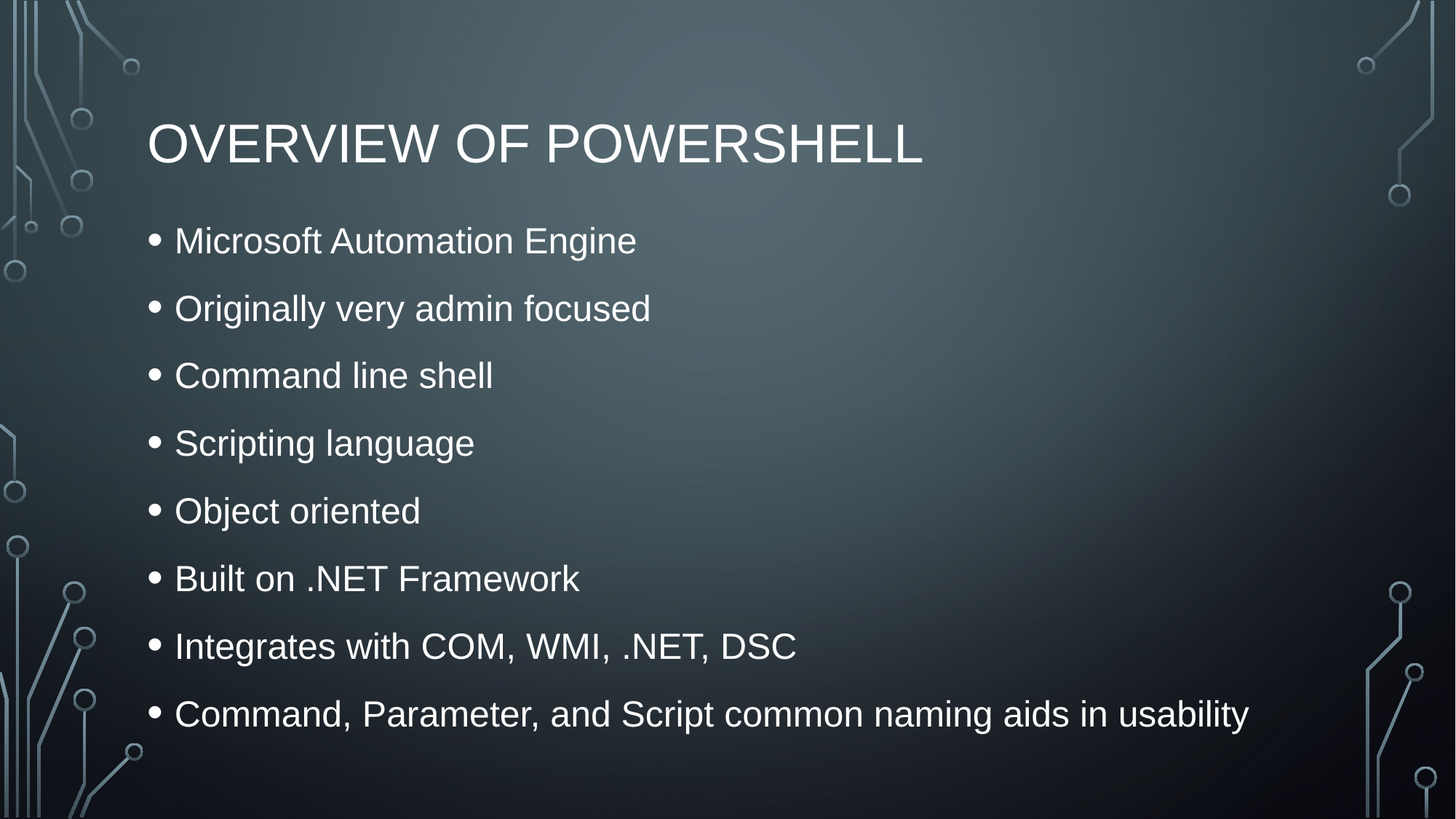

# Overview of powershell
Microsoft Automation Engine
Originally very admin focused
Command line shell
Scripting language
Object oriented
Built on .NET Framework
Integrates with COM, WMI, .NET, DSC
Command, Parameter, and Script common naming aids in usability